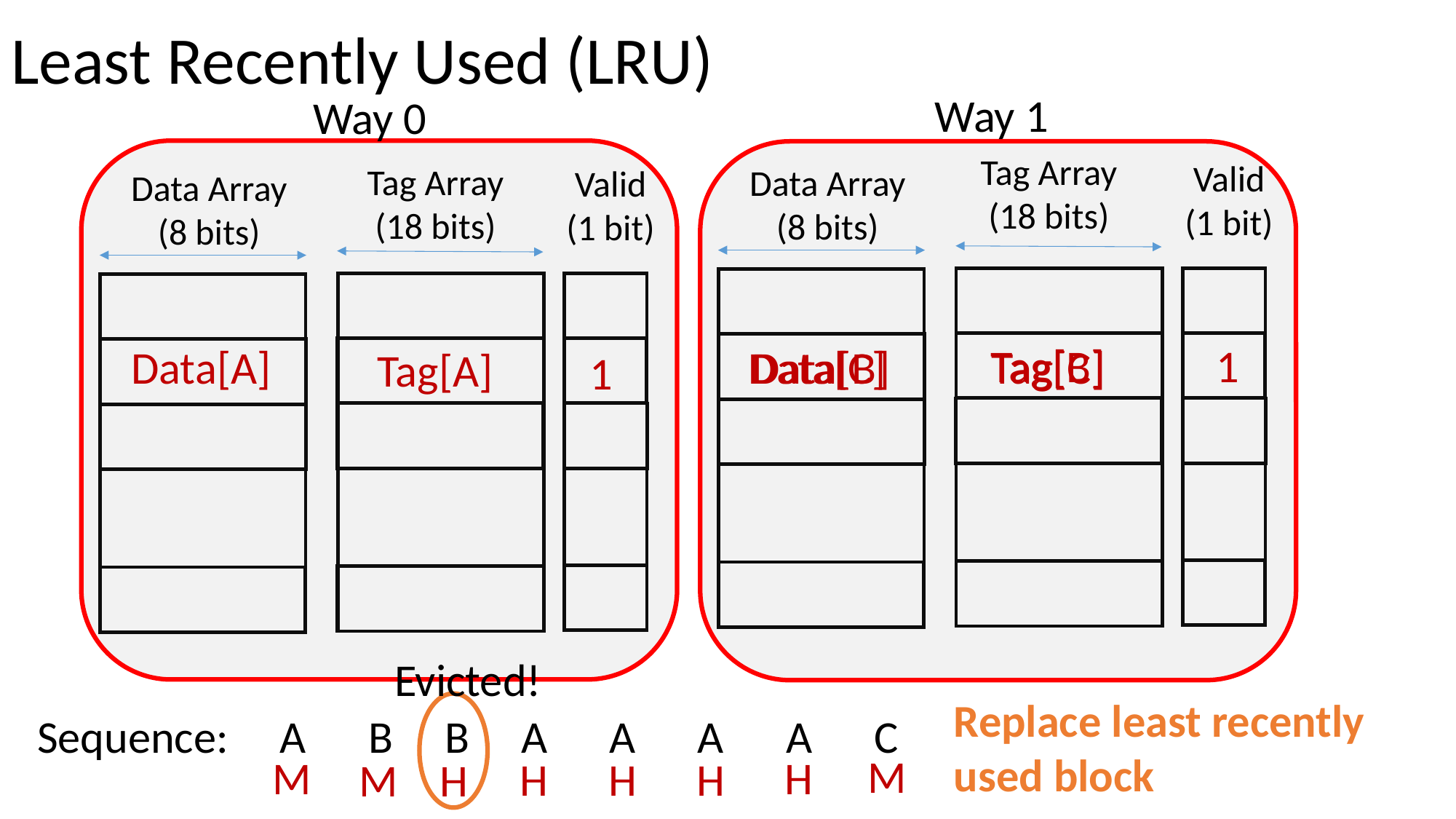

# Least Recently Used (LRU)
Way 1
Way 0

Tag Array
(18 bits)
Valid
(1 bit)
Tag Array
(18 bits)
Data Array
(8 bits)
Valid
(1 bit)
Data Array
(8 bits)

Tag[B]
1
Data[A]

Data[B]
Data[C]
Tag[C]

Tag[A]

1

Evicted!
Replace least recently used block

Sequence:     A      B     B     A      A      A      A      C
M
H
M
H
H
H
M
H